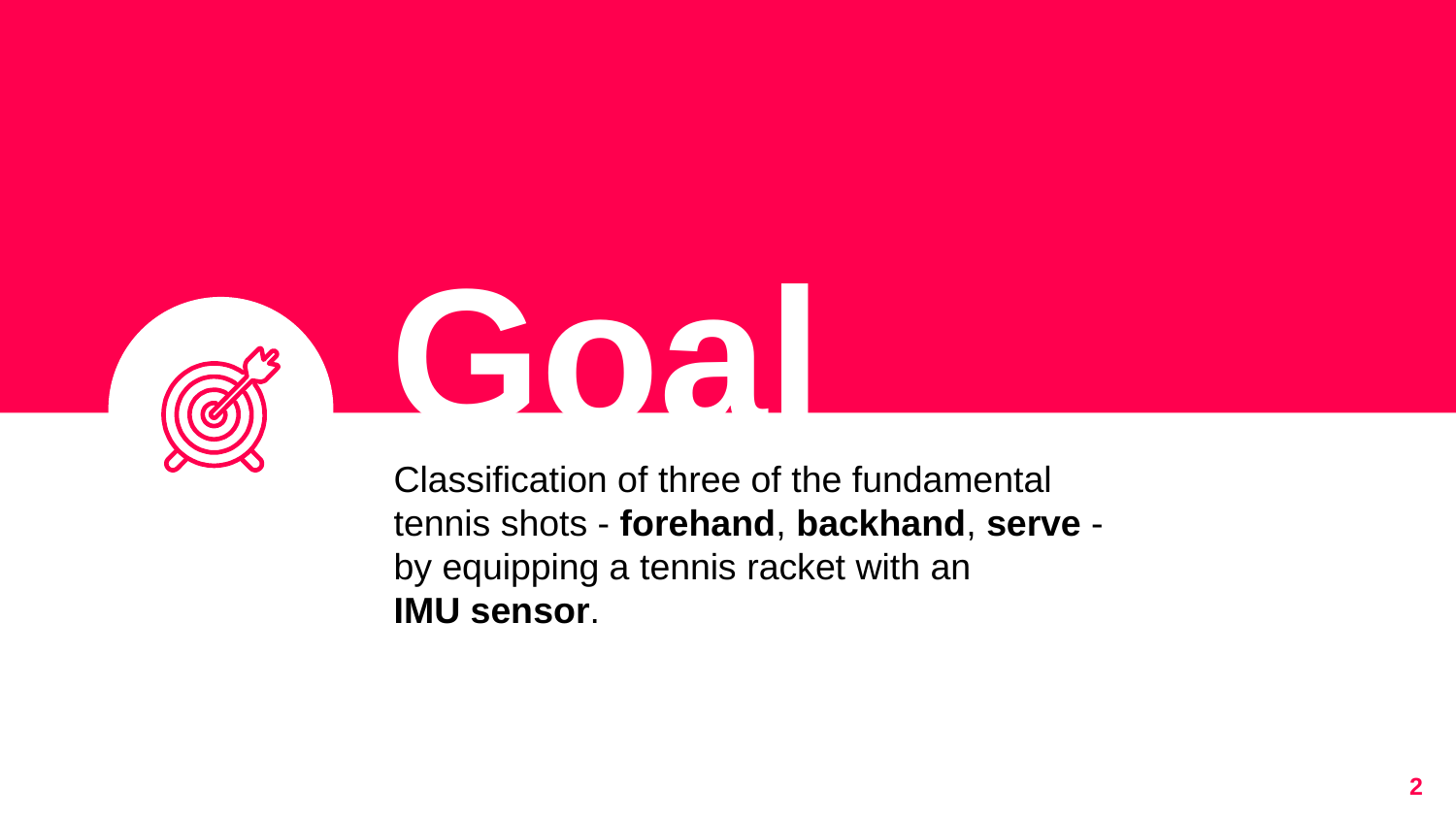

Goal

Classification of three of the fundamental
tennis shots - forehand, backhand, serve -
by equipping a tennis racket with an
IMU sensor.
2